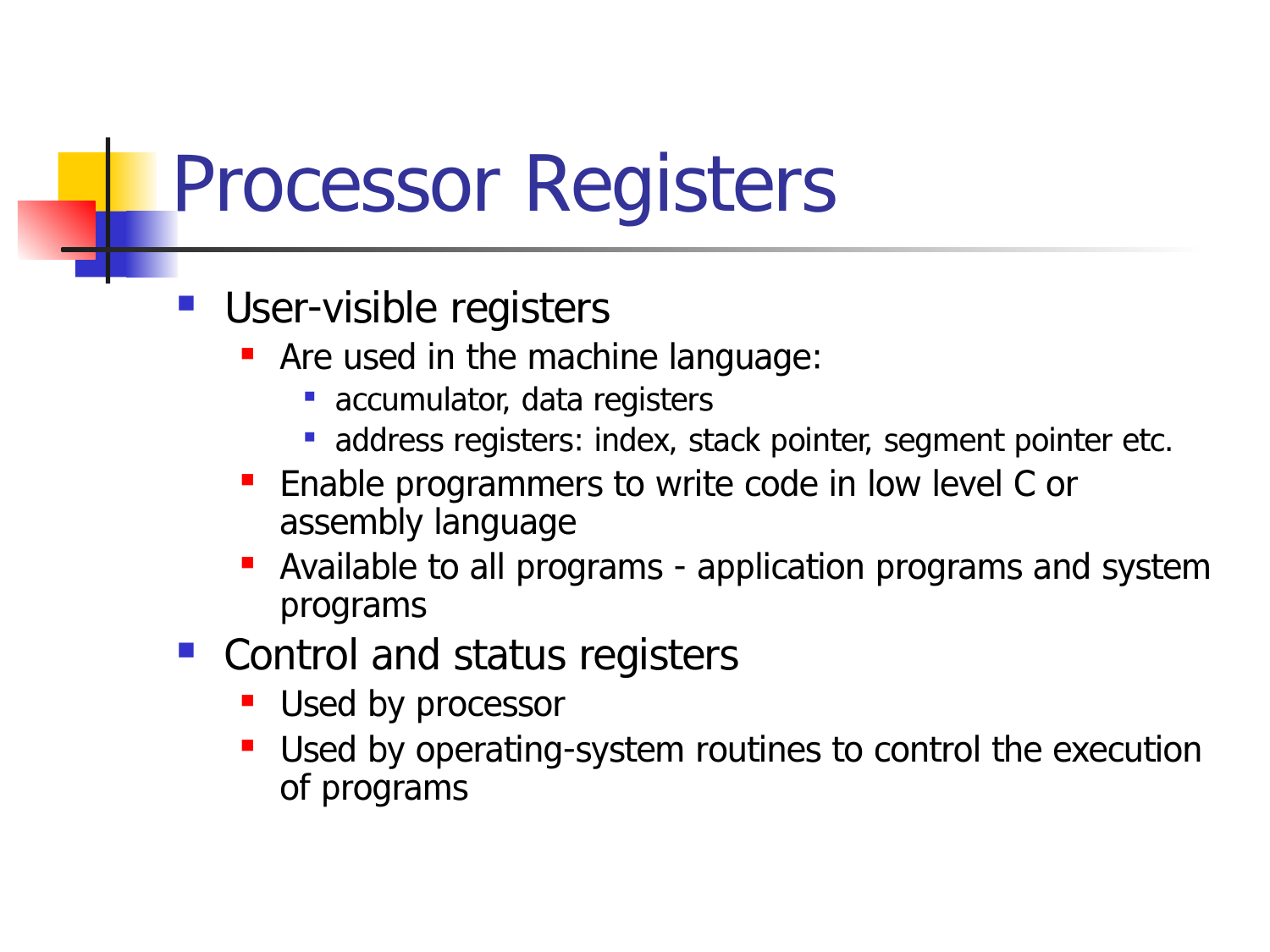

# Processor Registers
User-visible registers
Are used in the machine language:
accumulator, data registers
address registers: index, stack pointer, segment pointer etc.
Enable programmers to write code in low level C or assembly language
Available to all programs - application programs and system programs
Control and status registers
Used by processor
Used by operating-system routines to control the execution of programs